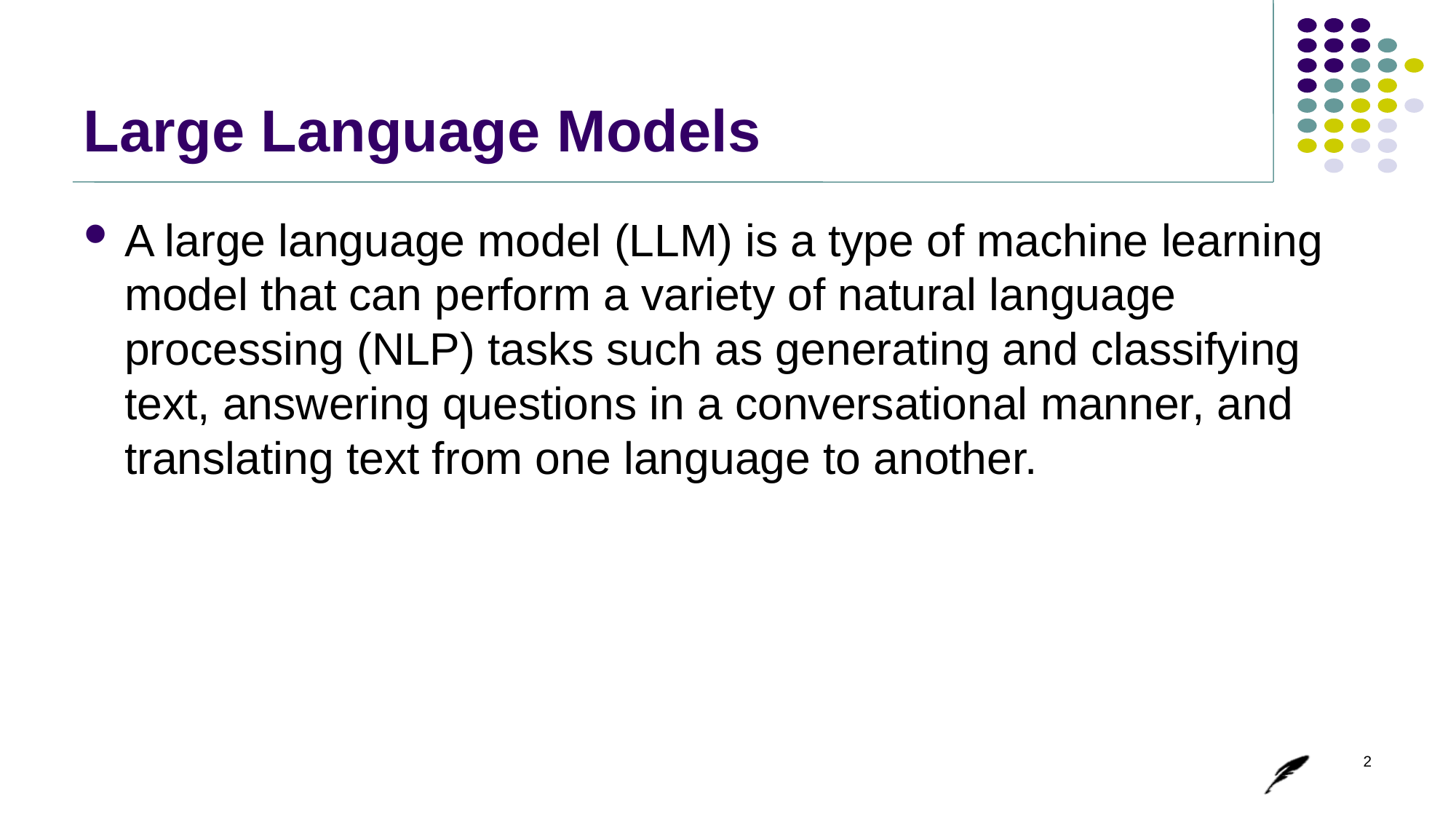

# Large Language Models
A large language model (LLM) is a type of machine learning model that can perform a variety of natural language processing (NLP) tasks such as generating and classifying text, answering questions in a conversational manner, and translating text from one language to another.
2